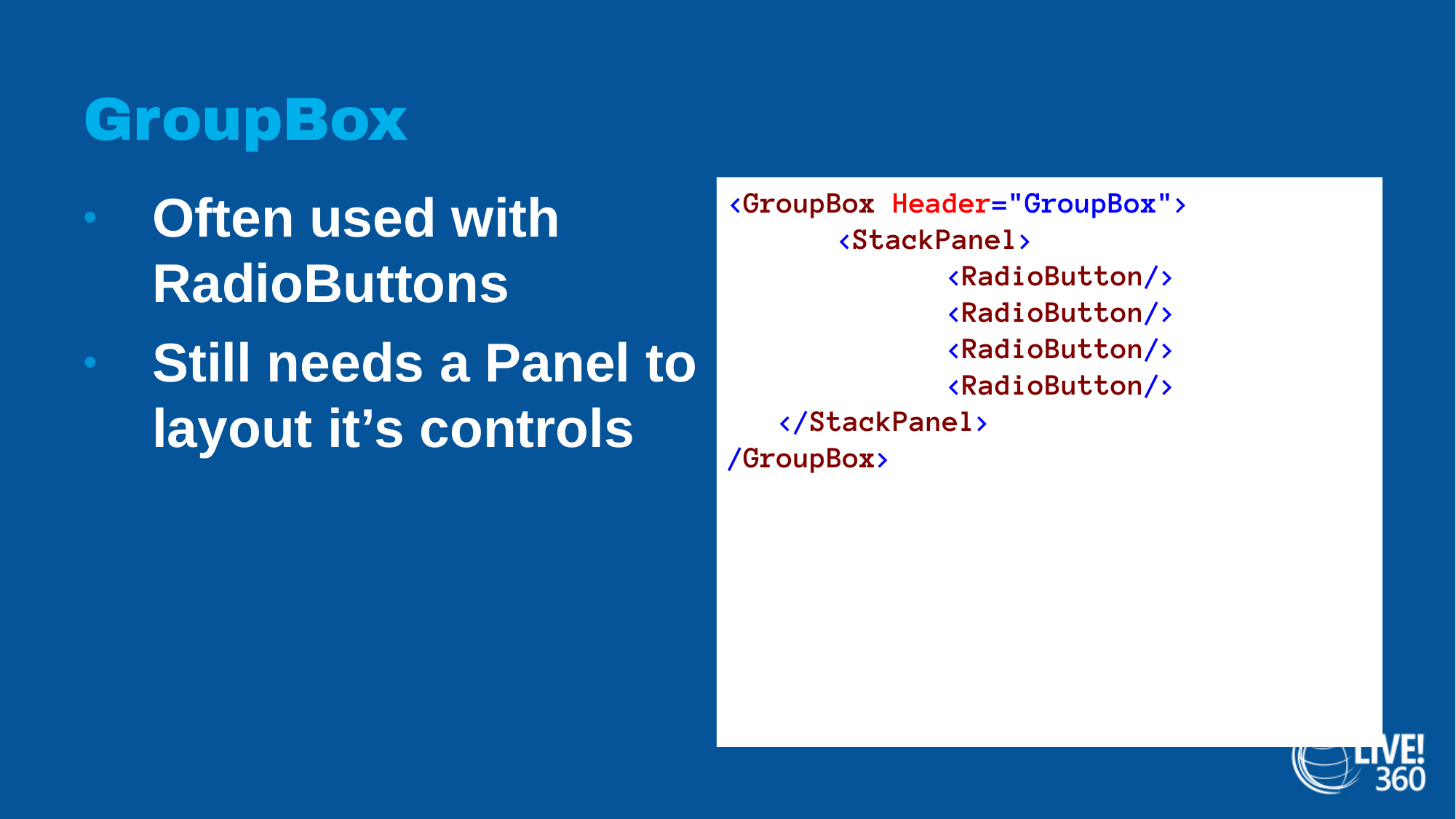

# GroupBox
<GroupBox Header="GroupBox">
	<StackPanel>
   		<RadioButton/>
   		<RadioButton/>
   		<RadioButton/>
   		<RadioButton/>
   </StackPanel>
/GroupBox>

Often used with RadioButtons
Still needs a Panel to layout it’s controls